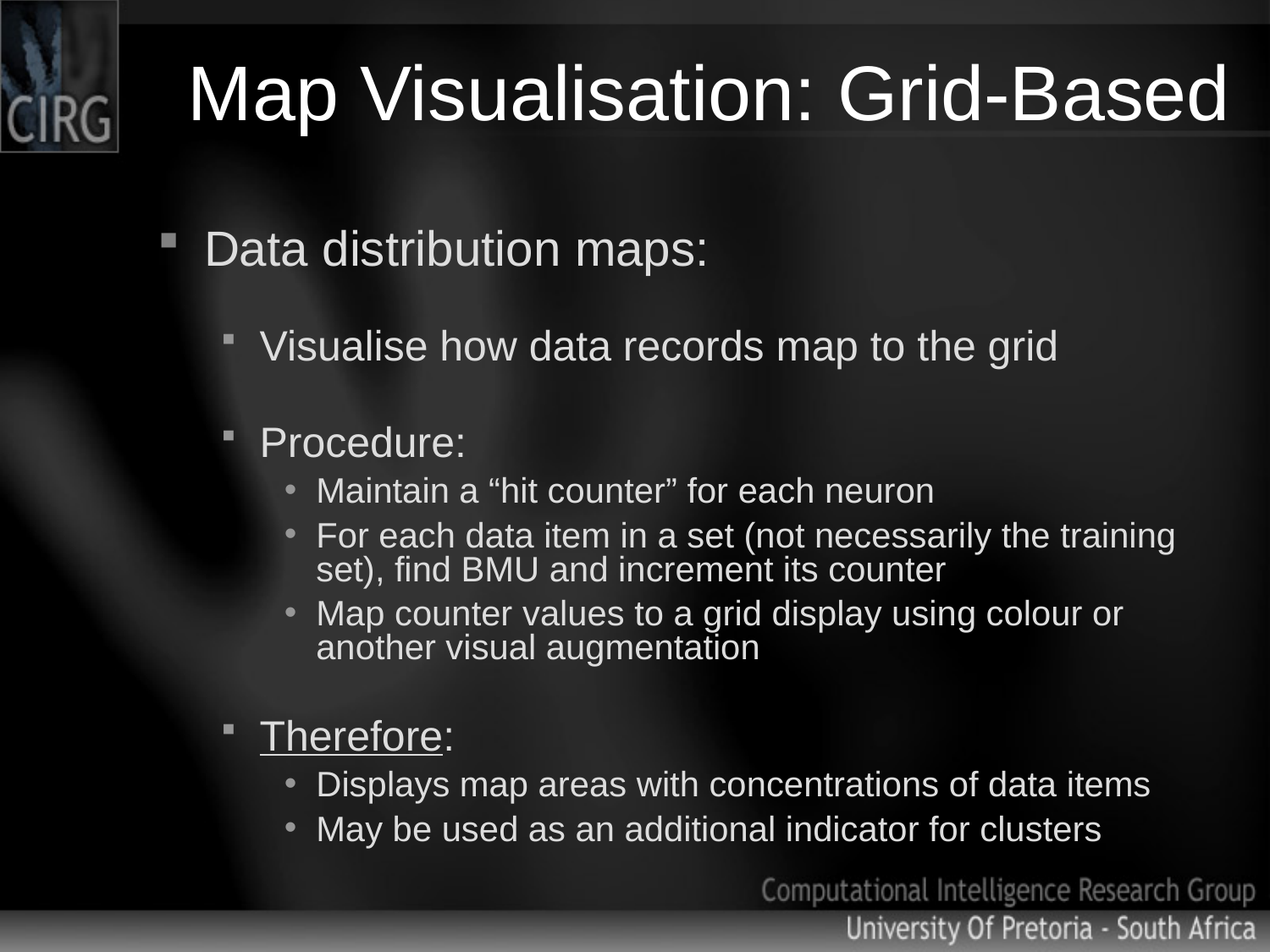

# Map Visualisation: Grid-Based
Data distribution maps:

Visualise how data records map to the grid

Procedure:
Maintain a “hit counter” for each neuron
For each data item in a set (not necessarily the training set), find BMU and increment its counter
Map counter values to a grid display using colour or another visual augmentation

Therefore:
Displays map areas with concentrations of data items
May be used as an additional indicator for clusters